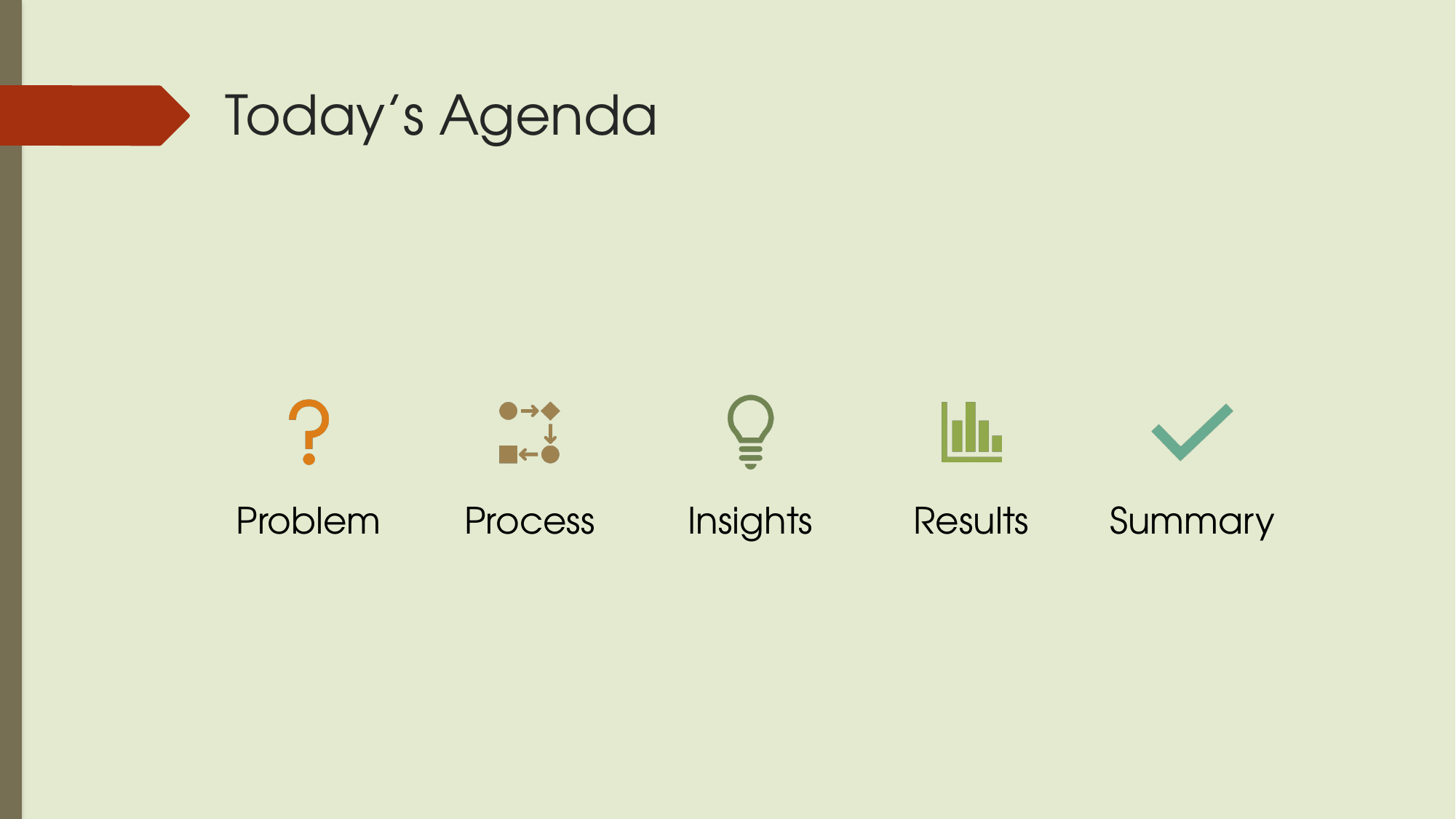

# Today’s Agenda

Problem
Process
Insights
Results
Summary